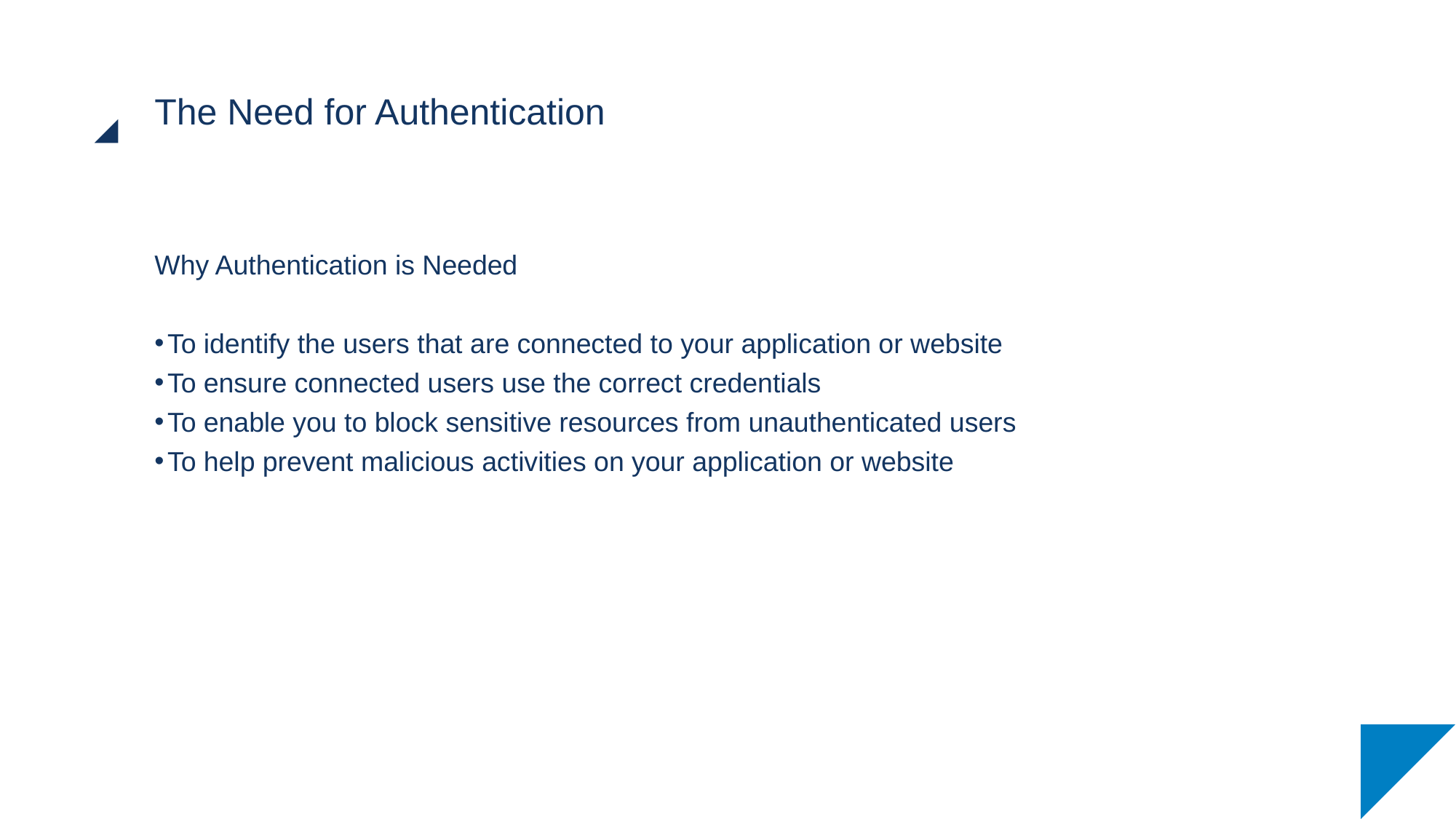

# The Need for Authentication

Why Authentication is Needed

To identify the users that are connected to your application or website
To ensure connected users use the correct credentials
To enable you to block sensitive resources from unauthenticated users
To help prevent malicious activities on your application or website